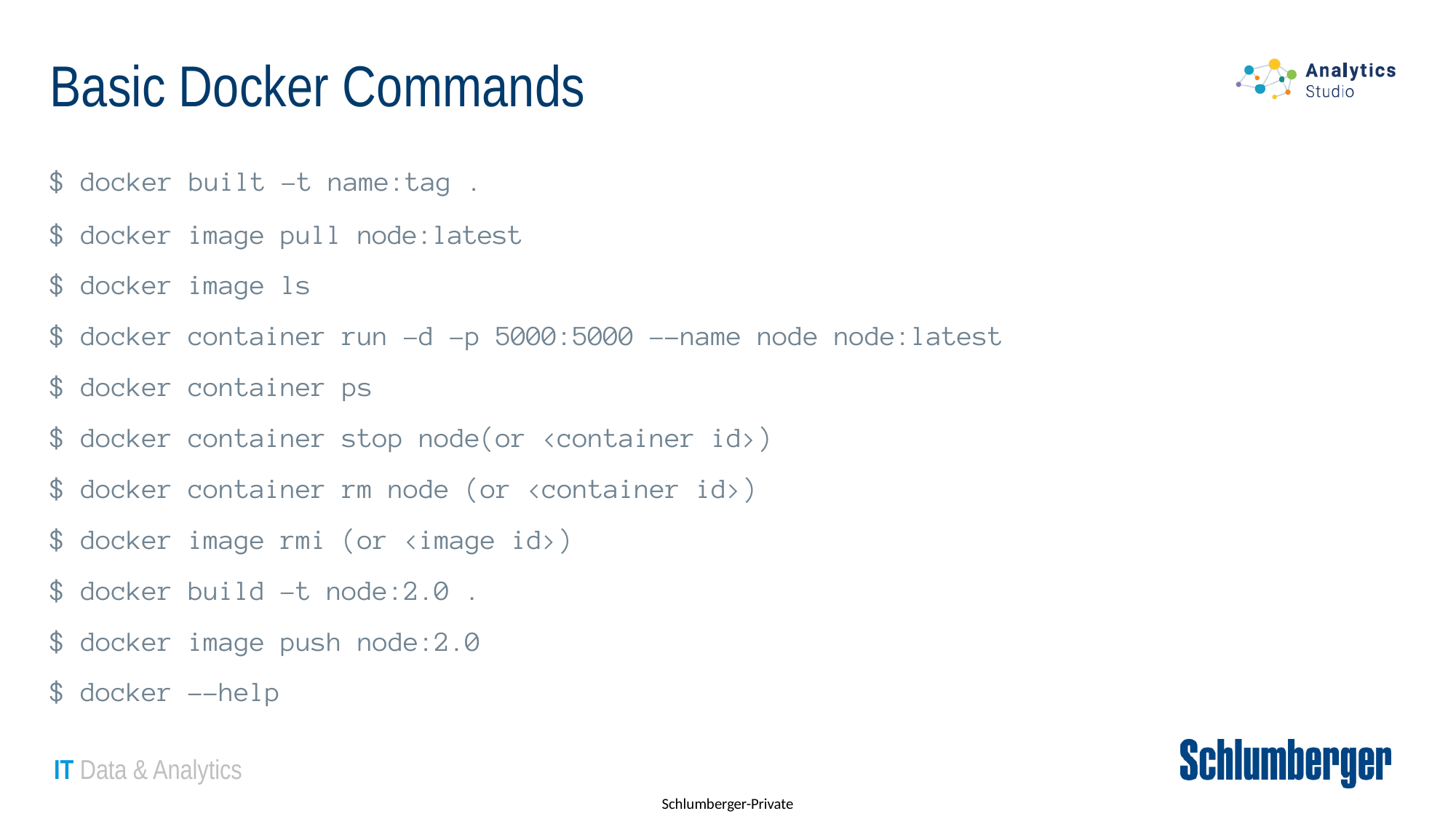

# Basic Docker Commands
$ docker built –t name:tag .
$ docker image pull node:latest
$ docker image ls
$ docker container run –d –p 5000:5000 –-name node node:latest
$ docker container ps
$ docker container stop node(or <container id>)
$ docker container rm node (or <container id>)
$ docker image rmi (or <image id>)
$ docker build –t node:2.0 .
$ docker image push node:2.0
$ docker --help